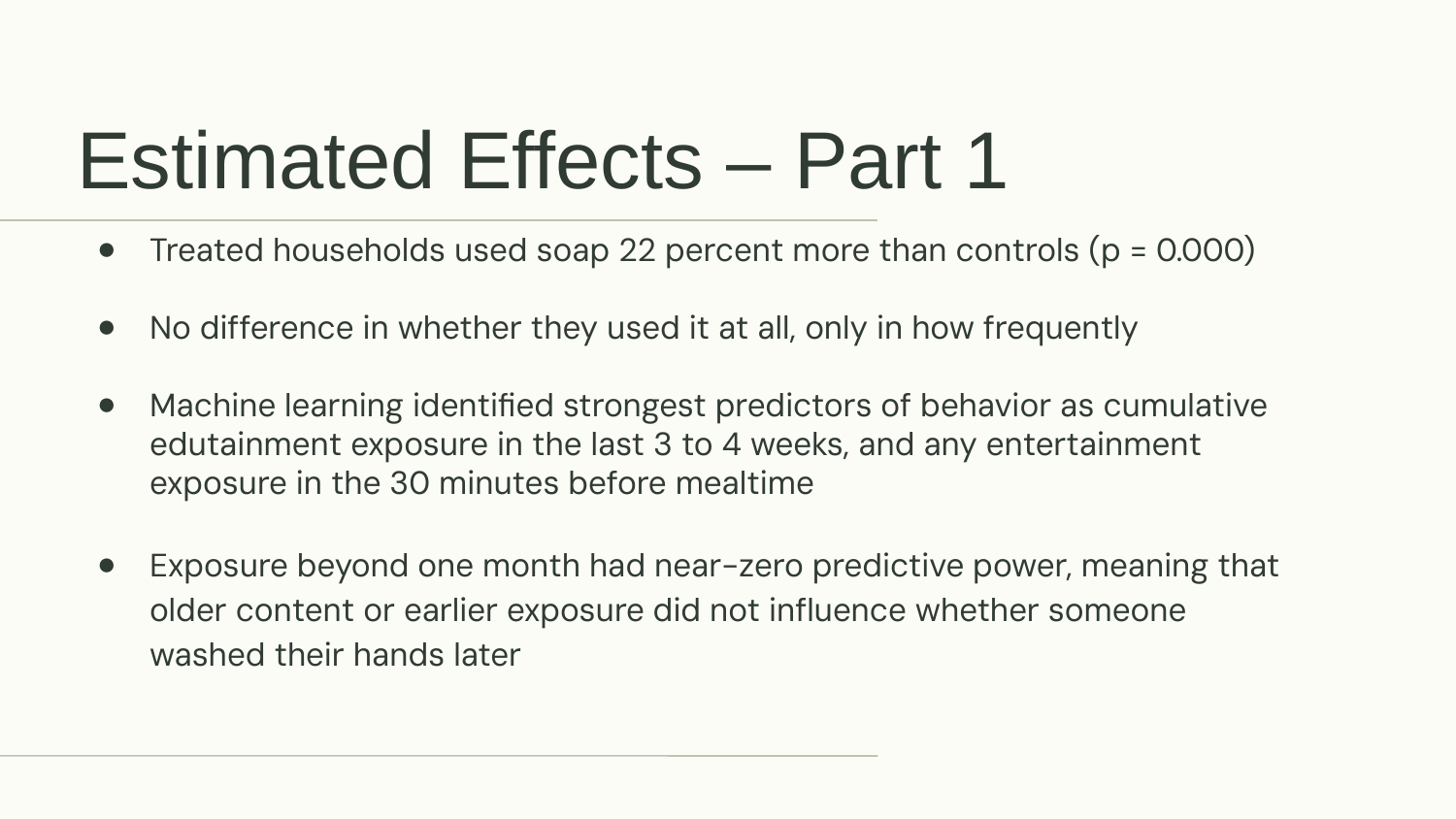

# Estimated Effects – Part 1
Treated households used soap 22 percent more than controls (p = 0.000)
No difference in whether they used it at all, only in how frequently
Machine learning identified strongest predictors of behavior as cumulative edutainment exposure in the last 3 to 4 weeks, and any entertainment exposure in the 30 minutes before mealtime
Exposure beyond one month had near-zero predictive power, meaning that older content or earlier exposure did not influence whether someone washed their hands later